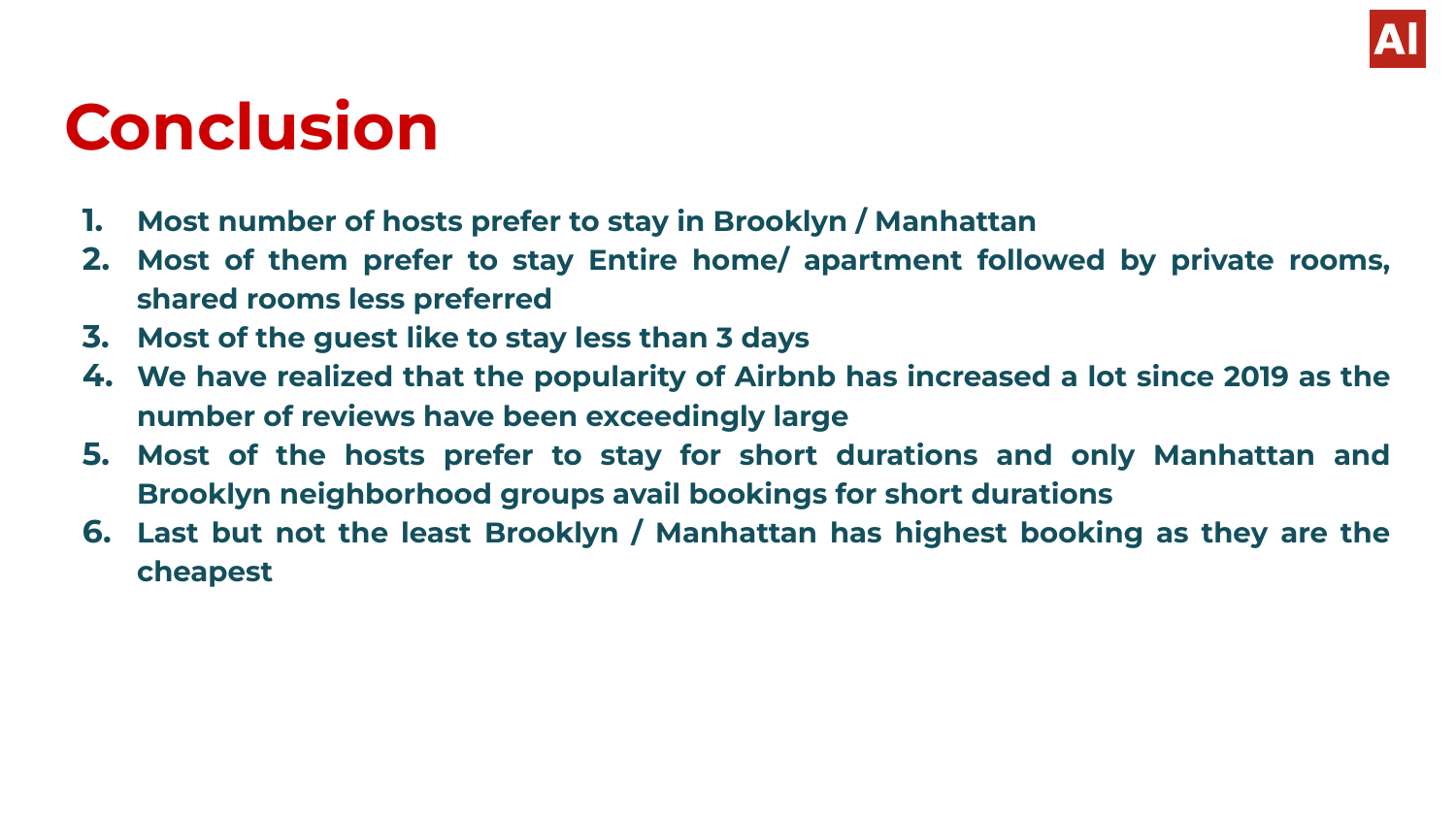

# Conclusion
Most number of hosts prefer to stay in Brooklyn / Manhattan
Most of them prefer to stay Entire home/ apartment followed by private rooms, shared rooms less preferred
Most of the guest like to stay less than 3 days
We have realized that the popularity of Airbnb has increased a lot since 2019 as the number of reviews have been exceedingly large
Most of the hosts prefer to stay for short durations and only Manhattan and Brooklyn neighborhood groups avail bookings for short durations
Last but not the least Brooklyn / Manhattan has highest booking as they are the cheapest